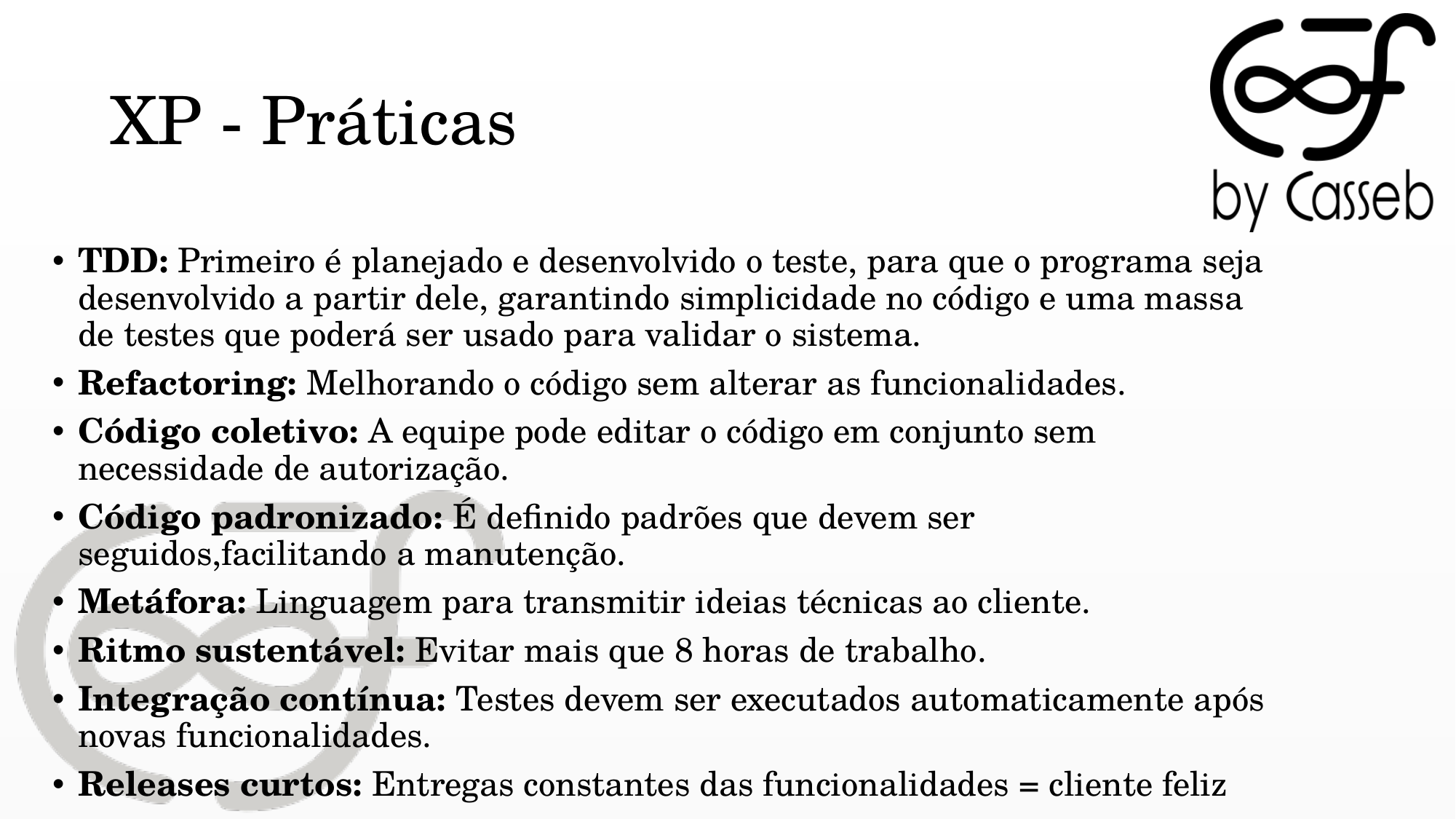

# XP - Práticas
TDD: Primeiro é planejado e desenvolvido o teste, para que o programa seja desenvolvido a partir dele, garantindo simplicidade no código e uma massa de testes que poderá ser usado para validar o sistema.
Refactoring: Melhorando o código sem alterar as funcionalidades.
Código coletivo: A equipe pode editar o código em conjunto sem necessidade de autorização.
Código padronizado: É definido padrões que devem ser seguidos,facilitando a manutenção.
Metáfora: Linguagem para transmitir ideias técnicas ao cliente.
Ritmo sustentável: Evitar mais que 8 horas de trabalho.
Integração contínua: Testes devem ser executados automaticamente após novas funcionalidades.
Releases curtos: Entregas constantes das funcionalidades = cliente feliz